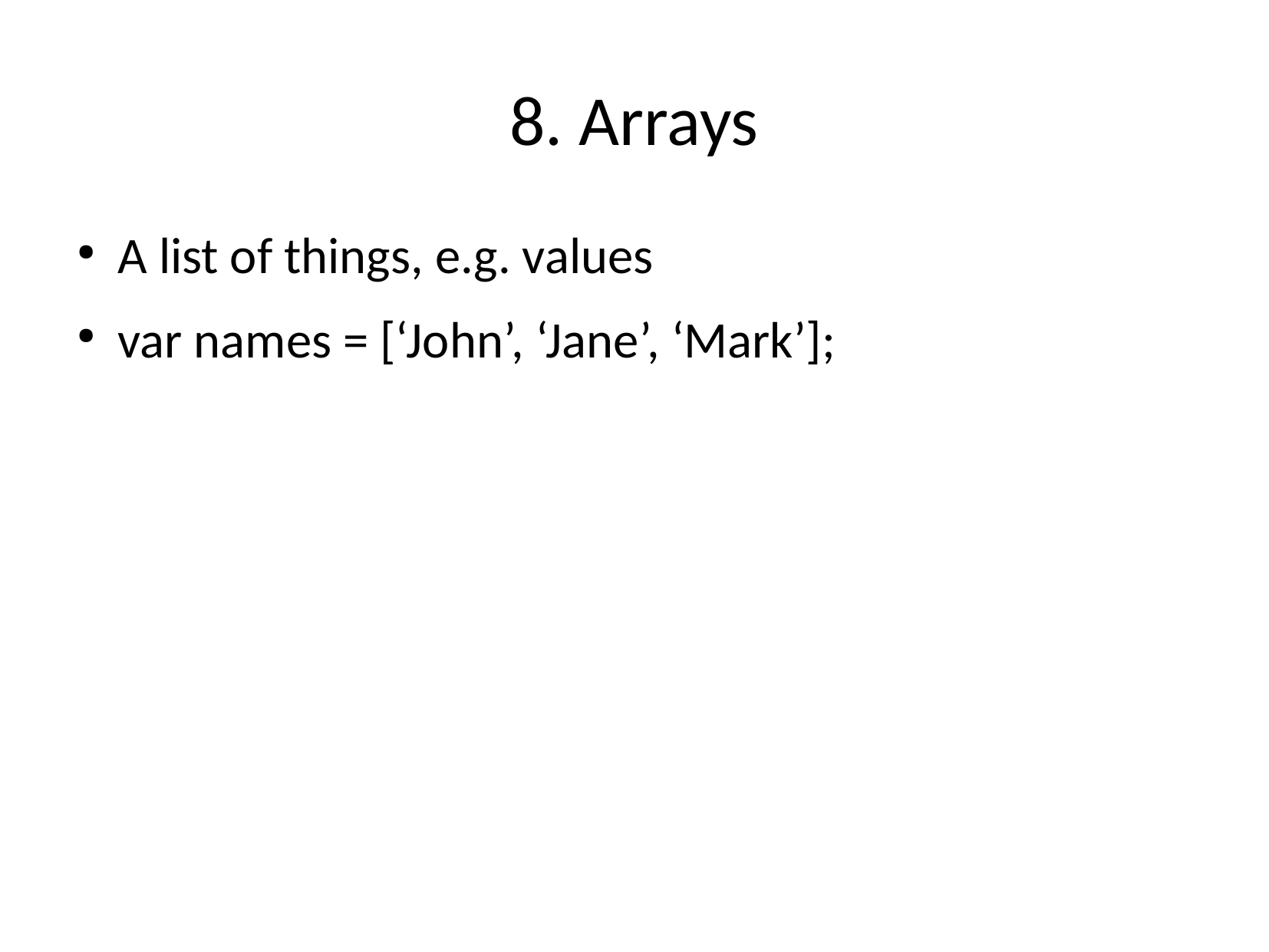

8. Arrays
A list of things, e.g. values
var names = [‘John’, ‘Jane’, ‘Mark’];